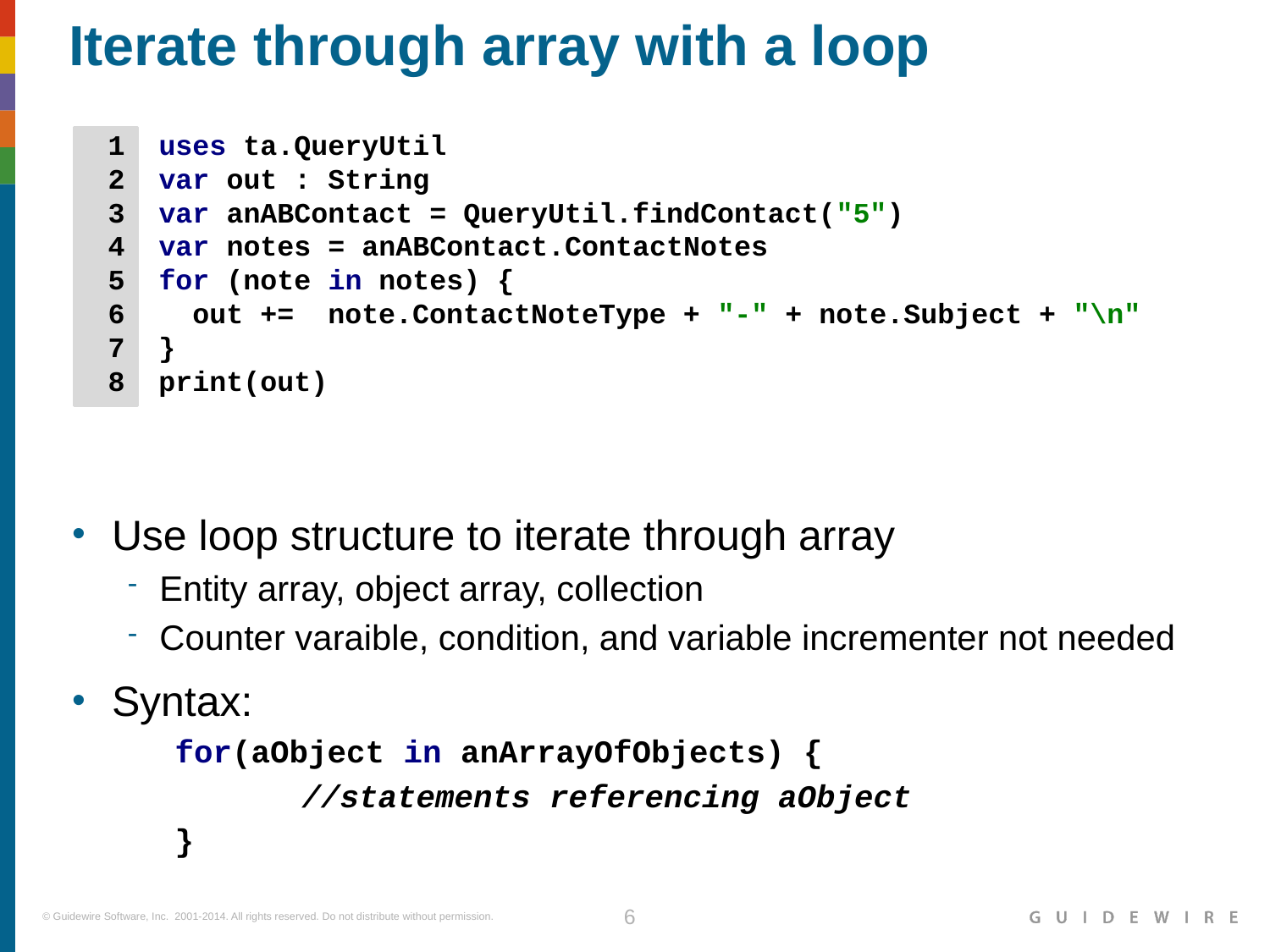

# Iterate through array with a loop
  1  uses ta.QueryUtil
  2  var out : String
  3  var anABContact = QueryUtil.findContact("5")
  4  var notes = anABContact.ContactNotes
  5  for (note in notes) {
  6    out +=  note.ContactNoteType + "-" + note.Subject + "\n"
  7  }
  8  print(out)

Use loop structure to iterate through array
Entity array, object array, collection
Counter varaible, condition, and variable incrementer not needed
Syntax:
for(aObject in anArrayOfObjects) {
	//statements referencing aObject
}